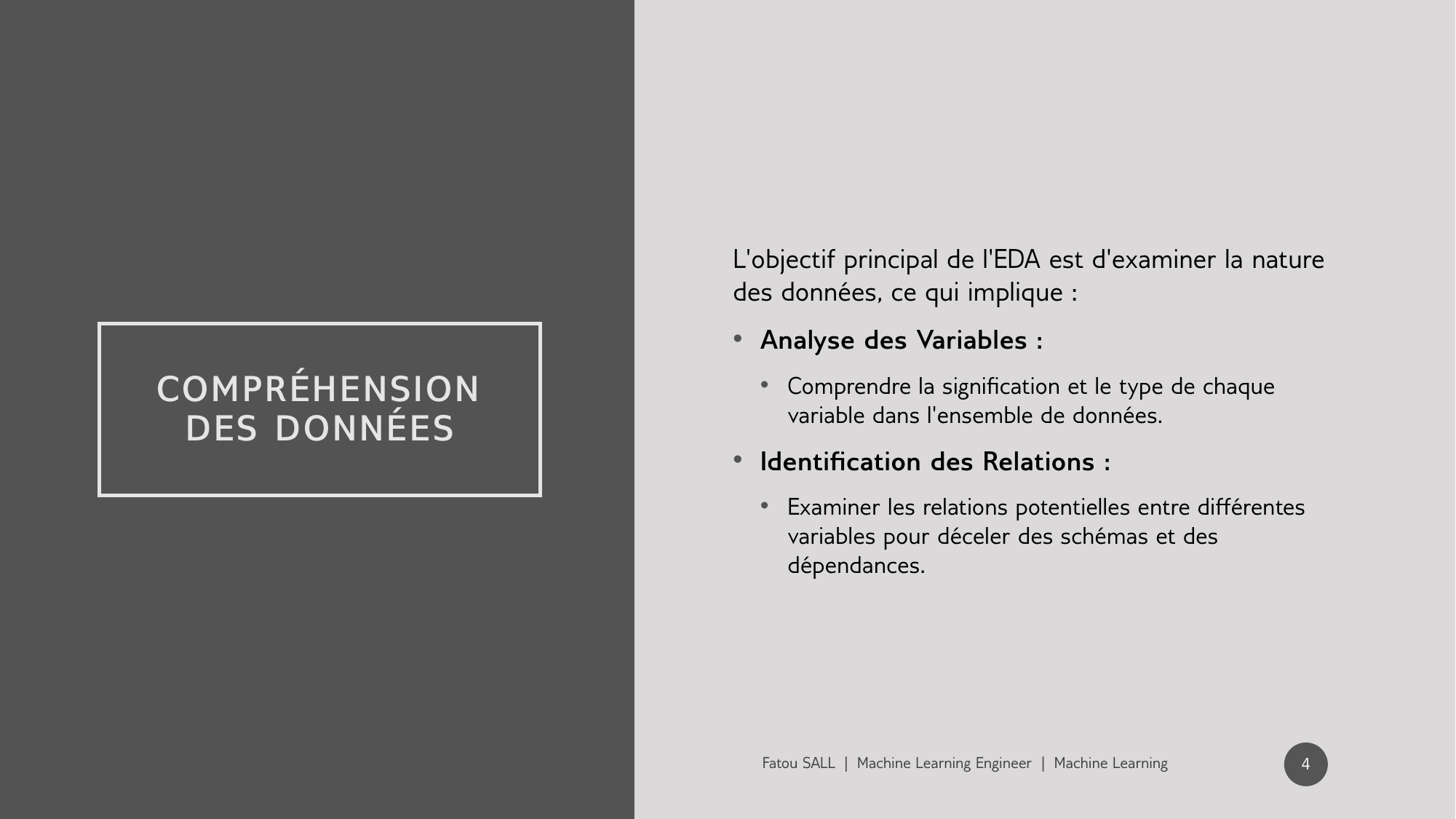

L'objectif principal de l'EDA est d'examiner la nature des données, ce qui implique :
Analyse des Variables :
Comprendre la signification et le type de chaque variable dans l'ensemble de données.
Identification des Relations :
Examiner les relations potentielles entre différentes variables pour déceler des schémas et des dépendances.
# Compréhension des Données
4
Fatou SALL  |  Machine Learning Engineer  |  Machine Learning